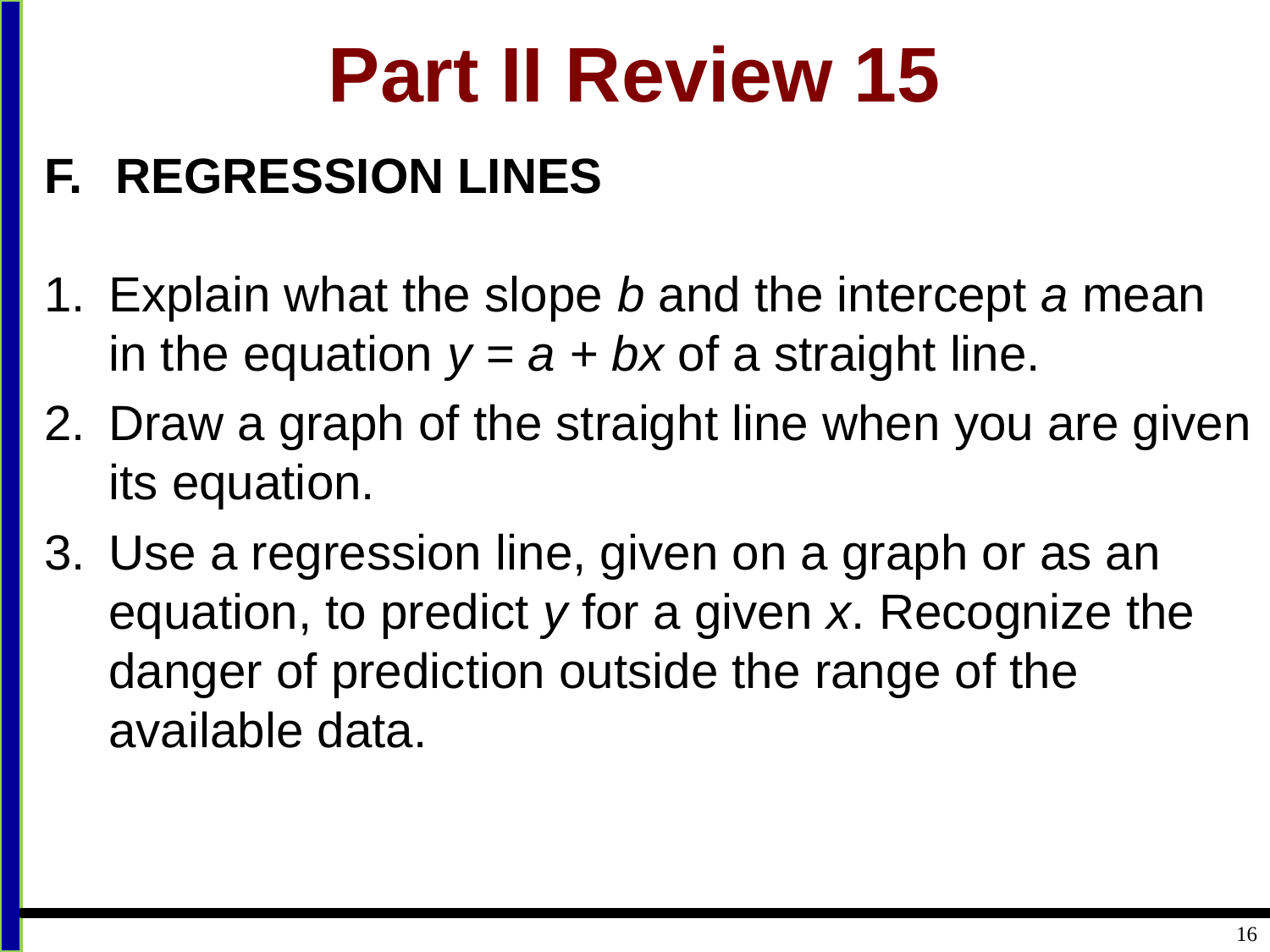

# Part II Review 15
REGRESSION LINES

1. 	Explain what the slope b and the intercept a mean in the equation y = a + bx of a straight line.
2. 	Draw a graph of the straight line when you are given its equation.
3. 	Use a regression line, given on a graph or as an equation, to predict y for a given x. Recognize the danger of prediction outside the range of the available data.